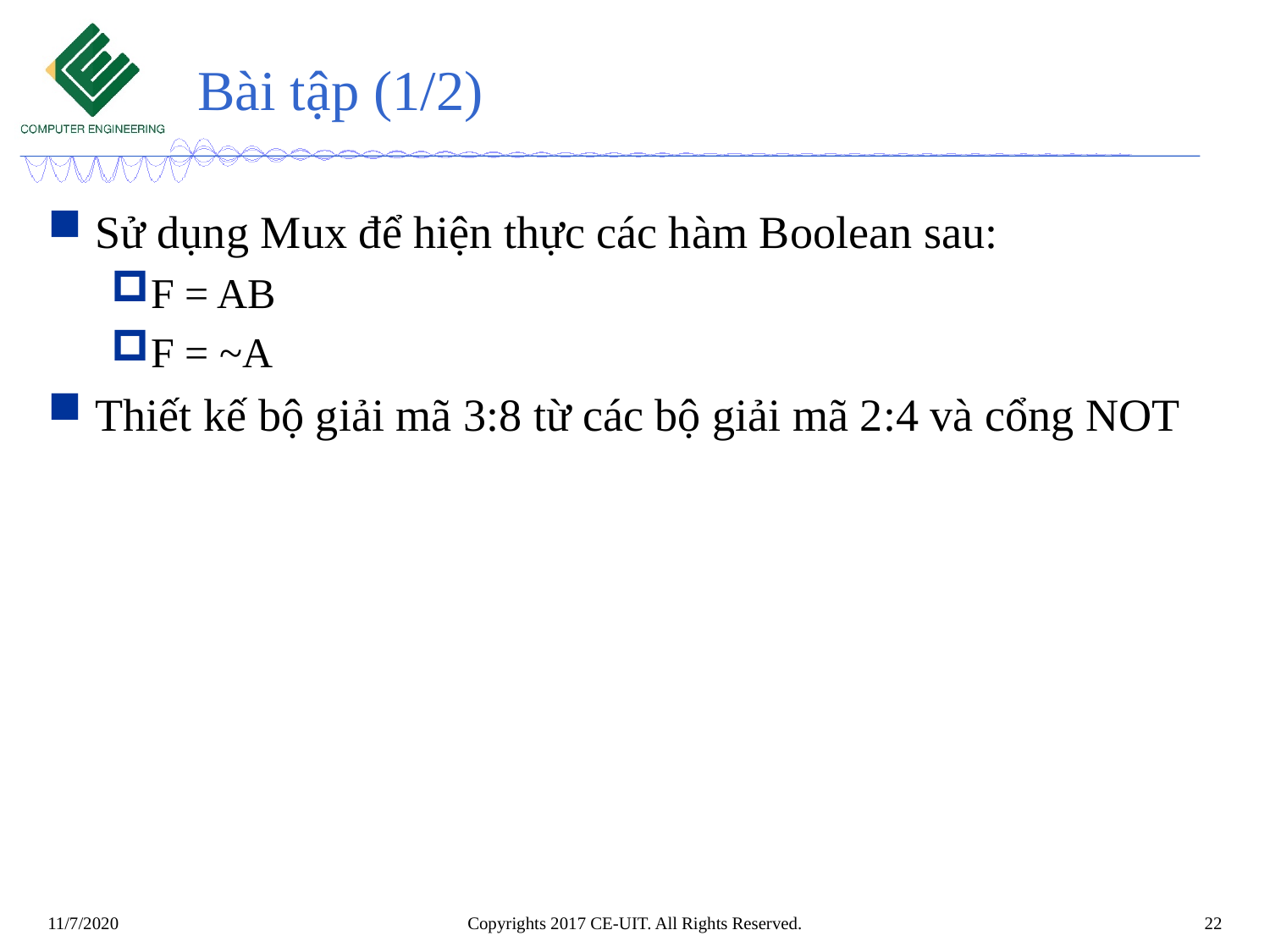

# Bài tập (1/2)
Sử dụng Mux để hiện thực các hàm Boolean sau:
F = AB
F = ~A
Thiết kế bộ giải mã 3:8 từ các bộ giải mã 2:4 và cổng NOT
Copyrights 2017 CE-UIT. All Rights Reserved.
22
11/7/2020